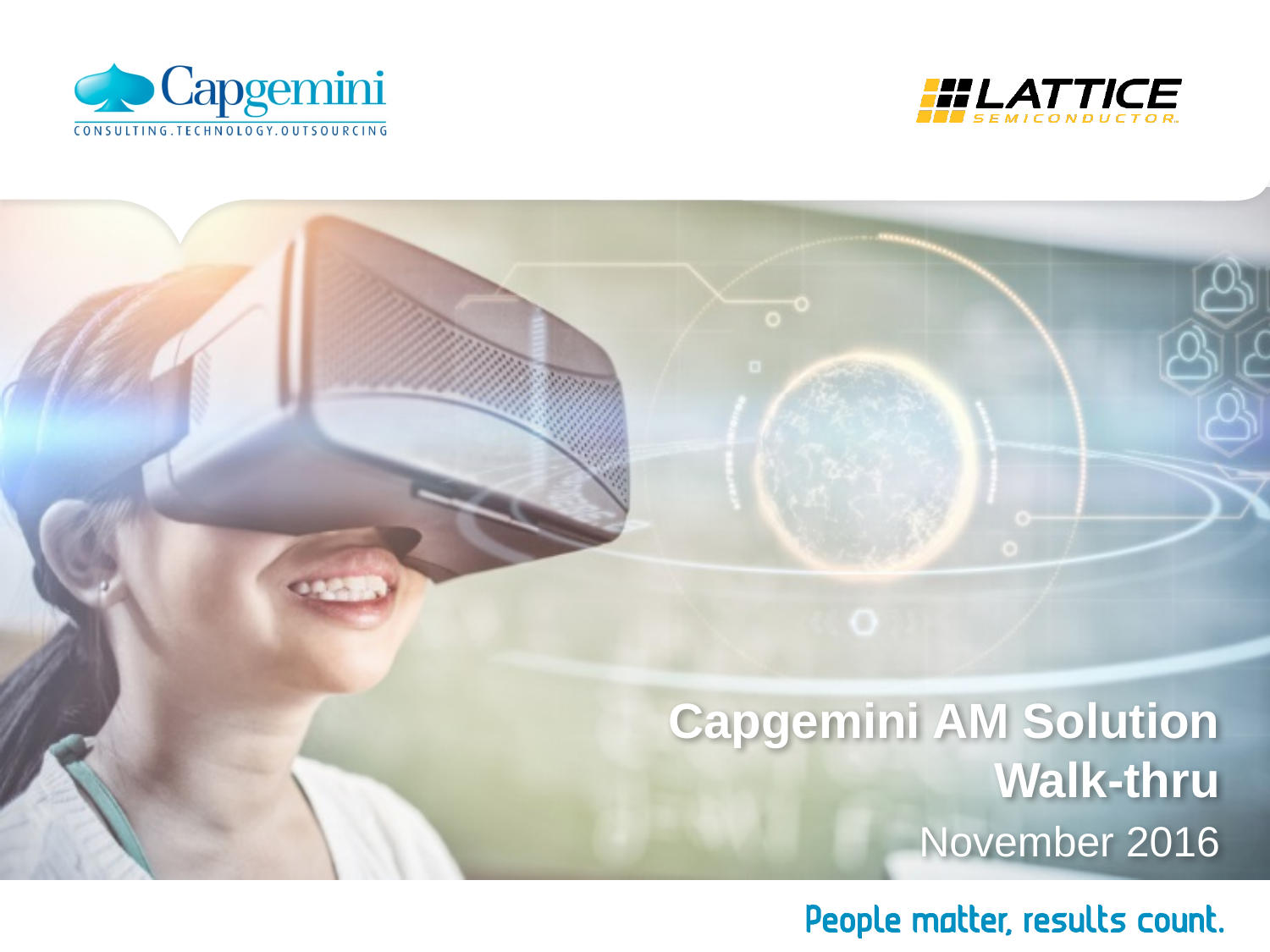

# Capgemini AM Solution Walk-thru
November 2016